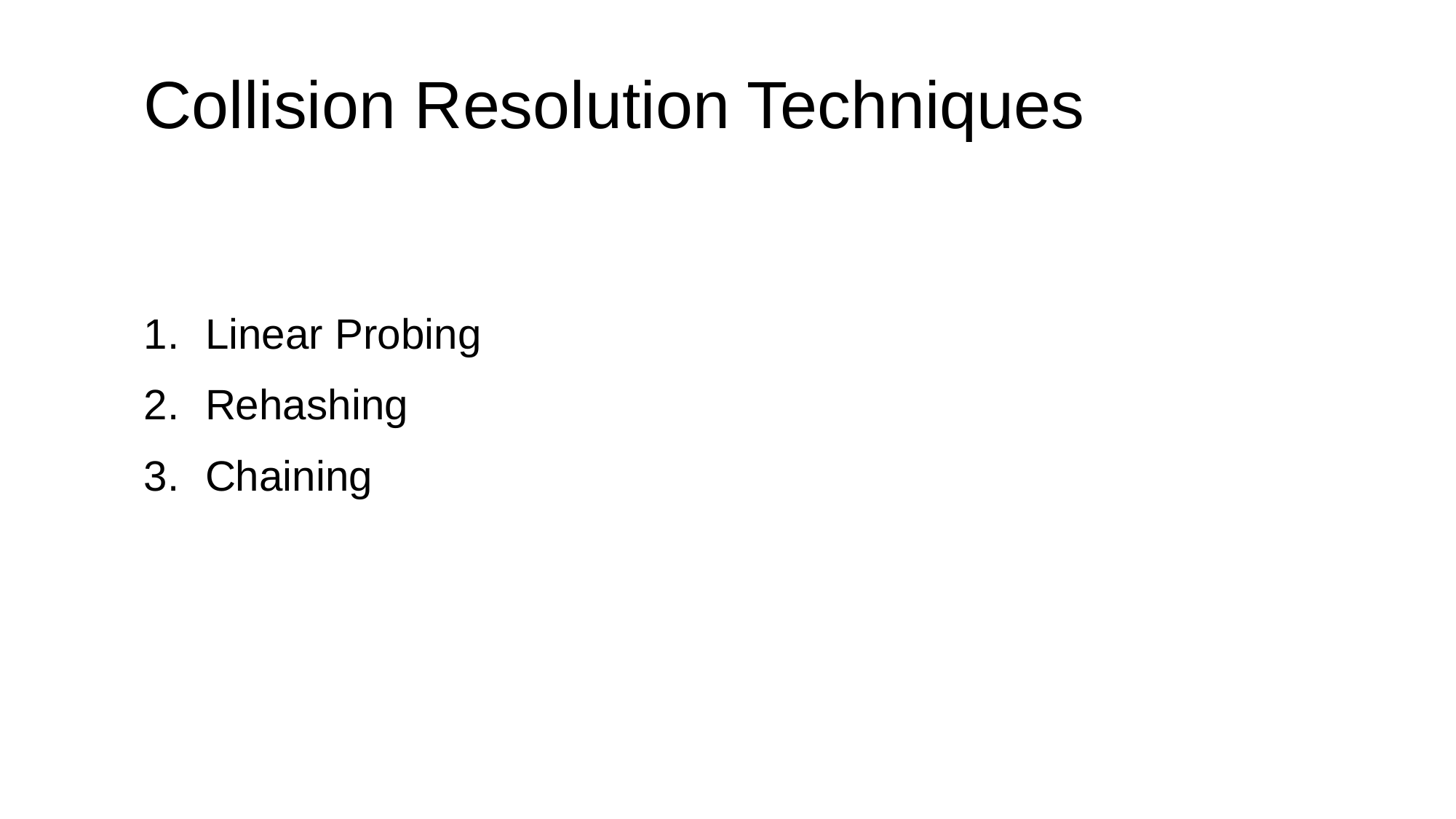

Collision Resolution Techniques
Linear Probing
Rehashing
Chaining